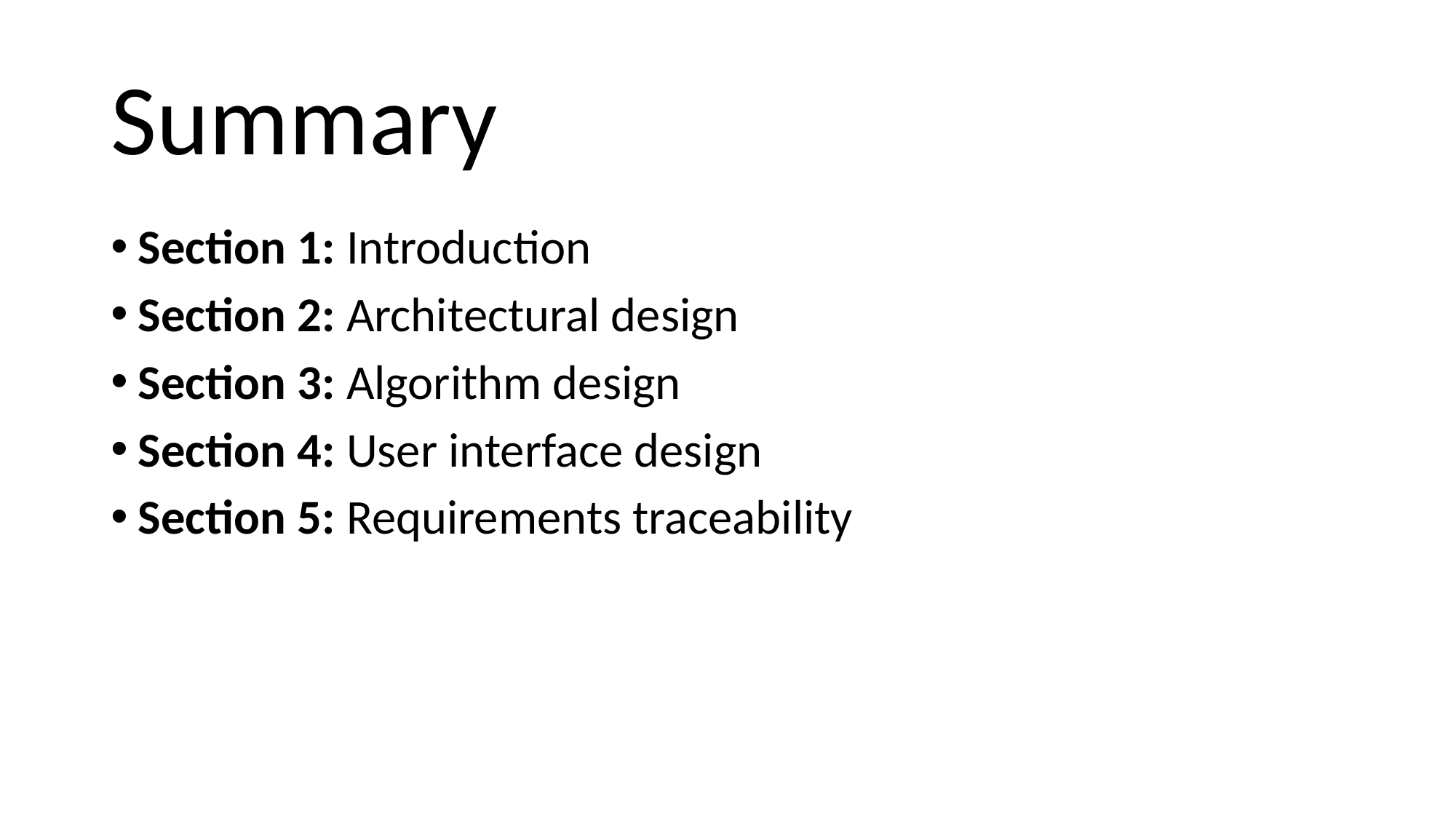

# Summary
Section 1: Introduction
Section 2: Architectural design
Section 3: Algorithm design
Section 4: User interface design
Section 5: Requirements traceability